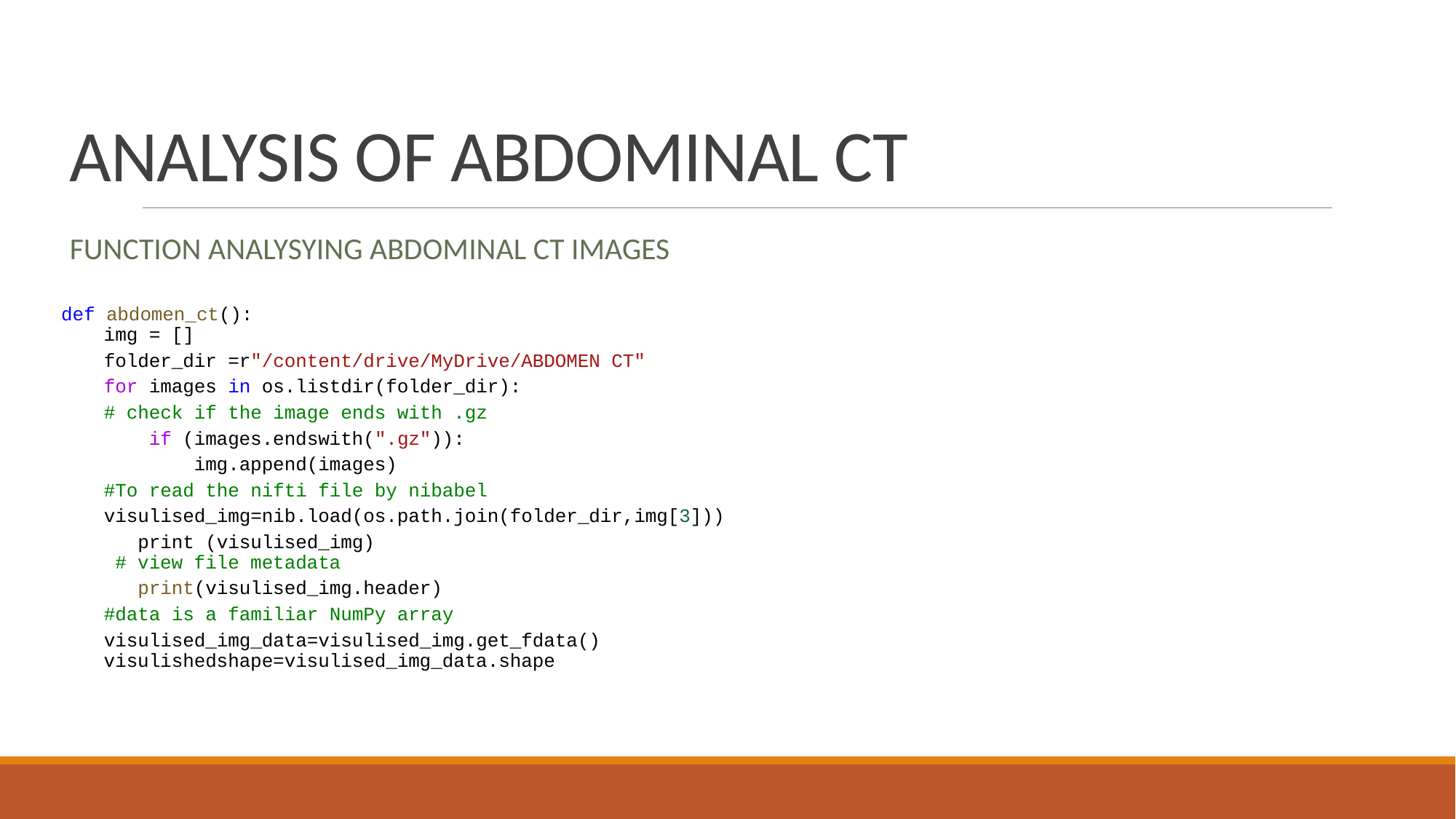

# ANALYSIS OF ABDOMINAL CT
FUNCTION ANALYSYING ABDOMINAL CT IMAGES

 :def abdomen_ct():
    img = []
    folder_dir =r"/content/drive/MyDrive/ABDOMEN CT"
    for images in os.listdir(folder_dir):
    # check if the image ends with .gz
        if (images.endswith(".gz")):
            img.append(images)
    #To read the nifti file by nibabel
    visulised_img=nib.load(os.path.join(folder_dir,img[3]))
       print (visulised_img)
     # view file metadata
       print(visulised_img.header)
    #data is a familiar NumPy array
    visulised_img_data=visulised_img.get_fdata()
    visulishedshape=visulised_img_data.shape